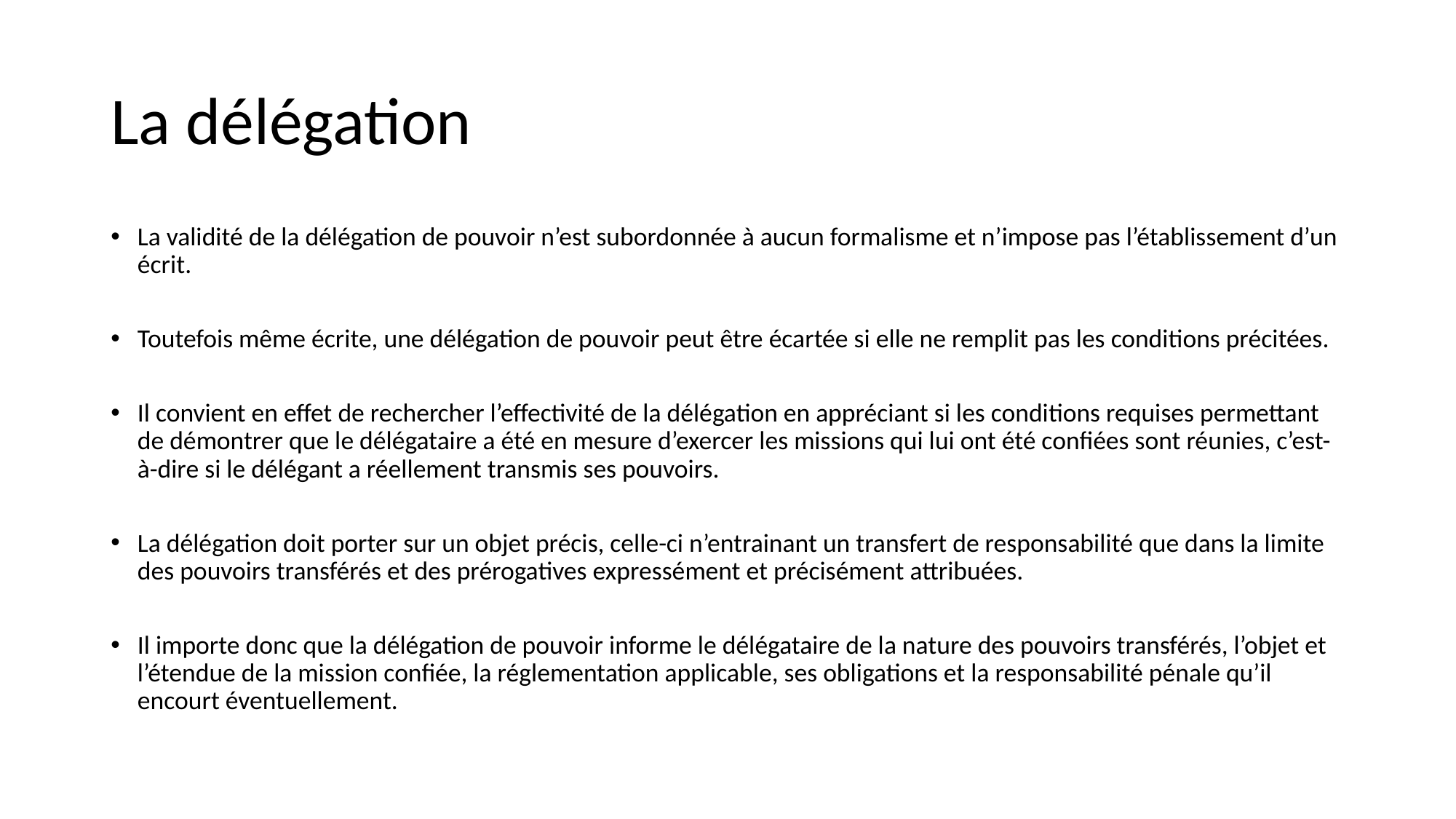

# La délégation
La validité de la délégation de pouvoir n’est subordonnée à aucun formalisme et n’impose pas l’établissement d’un écrit.

Toutefois même écrite, une délégation de pouvoir peut être écartée si elle ne remplit pas les conditions précitées.

Il convient en effet de rechercher l’effectivité de la délégation en appréciant si les conditions requises permettant de démontrer que le délégataire a été en mesure d’exercer les missions qui lui ont été confiées sont réunies, c’est-à-dire si le délégant a réellement transmis ses pouvoirs.

La délégation doit porter sur un objet précis, celle-ci n’entrainant un transfert de responsabilité que dans la limite des pouvoirs transférés et des prérogatives expressément et précisément attribuées.

Il importe donc que la délégation de pouvoir informe le délégataire de la nature des pouvoirs transférés, l’objet et l’étendue de la mission confiée, la réglementation applicable, ses obligations et la responsabilité pénale qu’il encourt éventuellement.